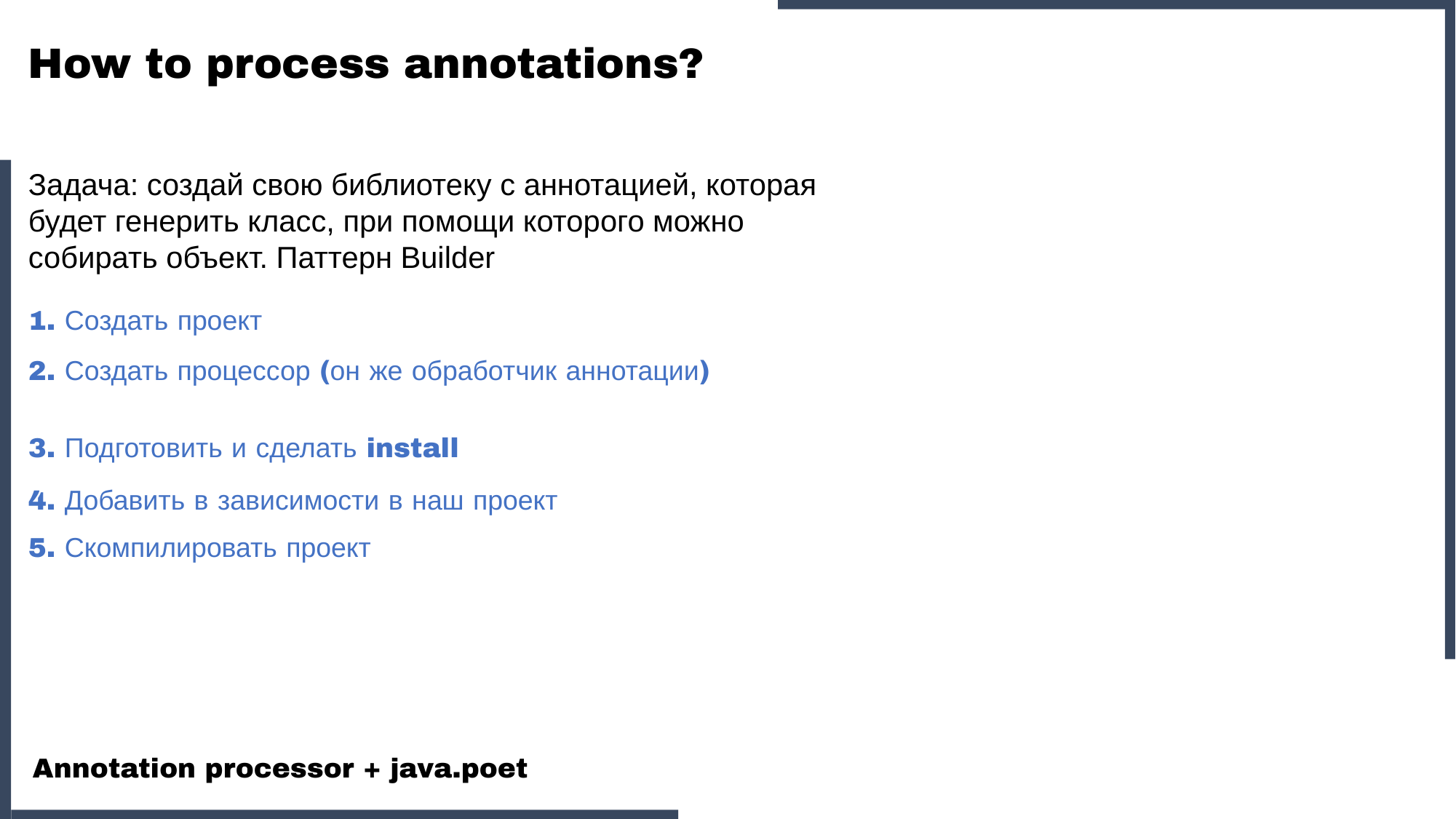

How to process annotations?

Задача: создай свою библиотеку с аннотацией, которая будет генерить класс, при помощи которого можно собирать объект. Паттерн Builder
1. Создать проект
2. Создать процессор (он же обработчик аннотации)
3. Подготовить и сделать install
4. Добавить в зависимости в наш проект
5. Скомпилировать проект
Annotation processor + java.poet